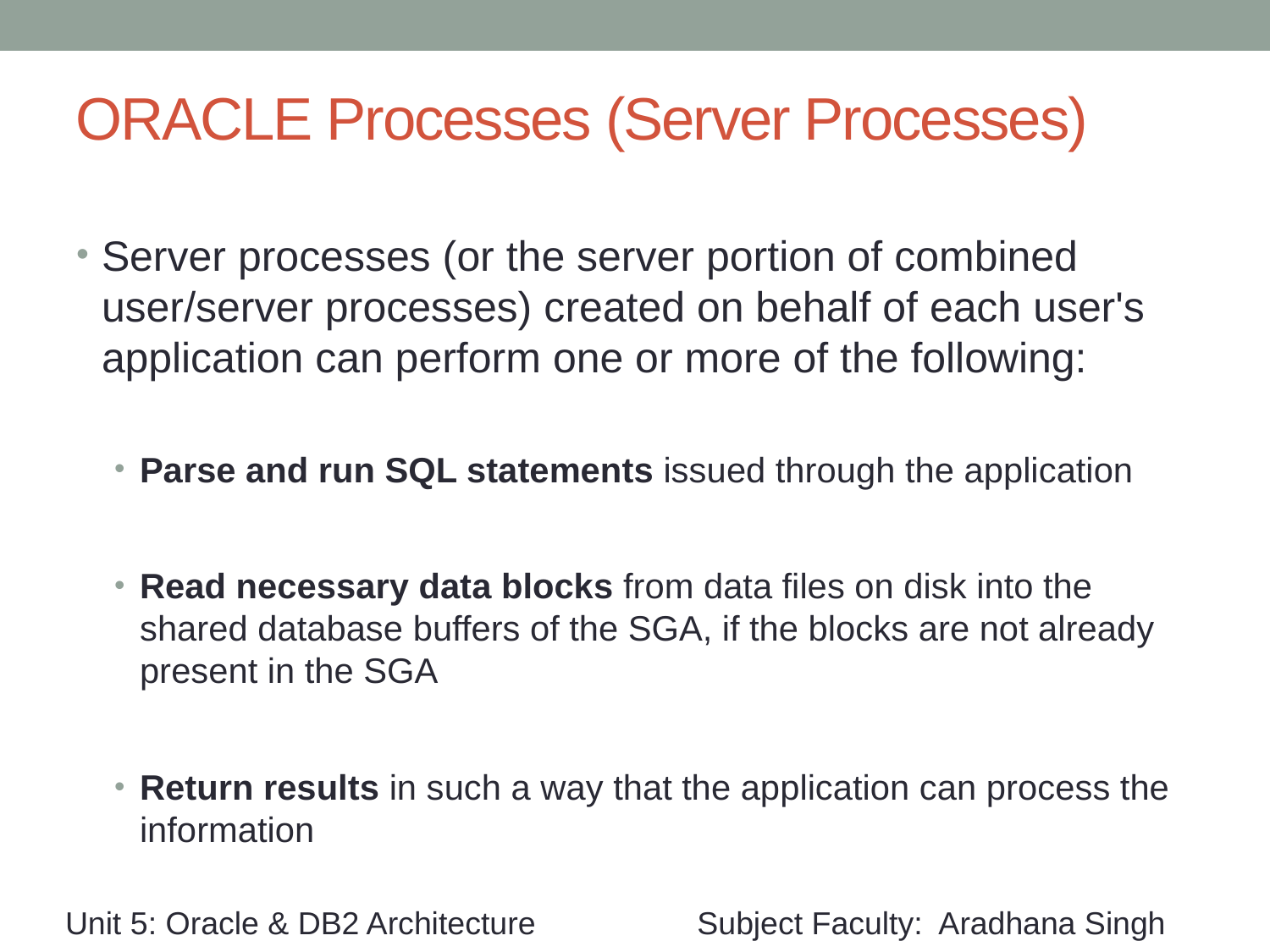

# ORACLE Processes (Server Processes)
Server processes (or the server portion of combined user/server processes) created on behalf of each user's application can perform one or more of the following:

Parse and run SQL statements issued through the application

Read necessary data blocks from data files on disk into the shared database buffers of the SGA, if the blocks are not already present in the SGA

Return results in such a way that the application can process the information